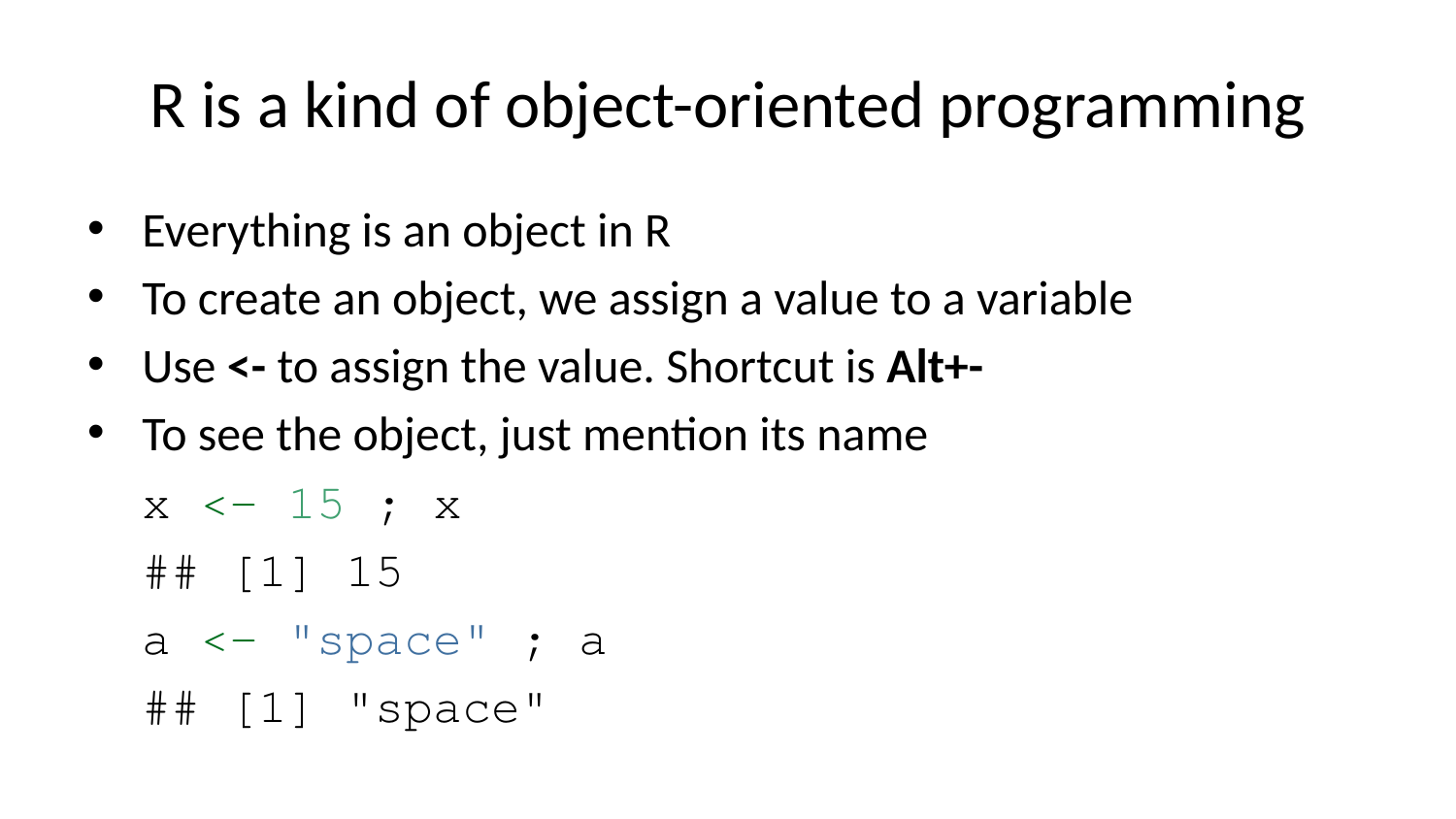

# R is a kind of object-oriented programming
Everything is an object in R
To create an object, we assign a value to a variable
Use <- to assign the value. Shortcut is Alt+-
To see the object, just mention its name
x <- 15 ; x
## [1] 15
a <- "space" ; a
## [1] "space"